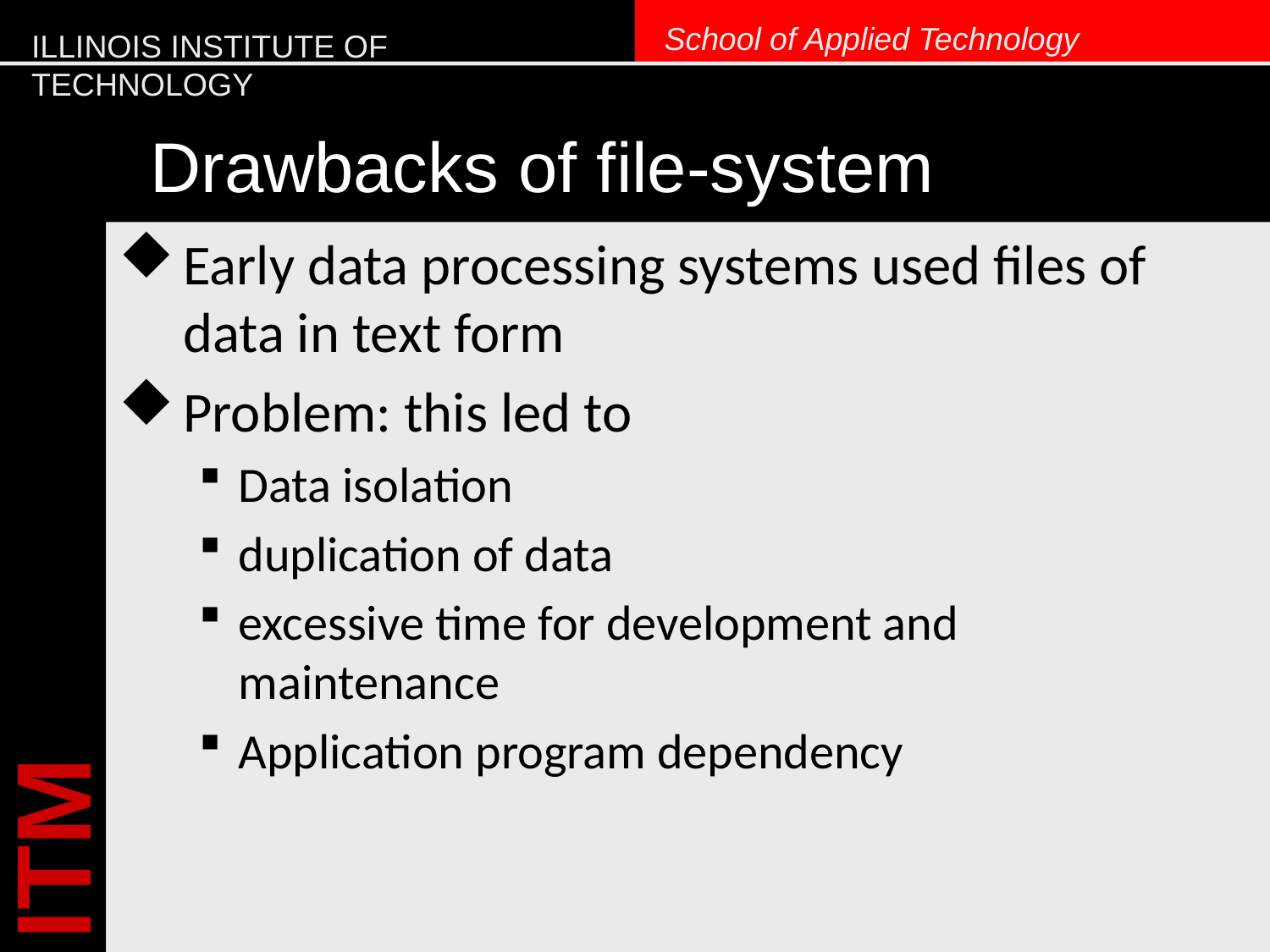

# Drawbacks of file-system
Early data processing systems used files of data in text form
Problem: this led to
Data isolation
duplication of data
excessive time for development and maintenance
Application program dependency